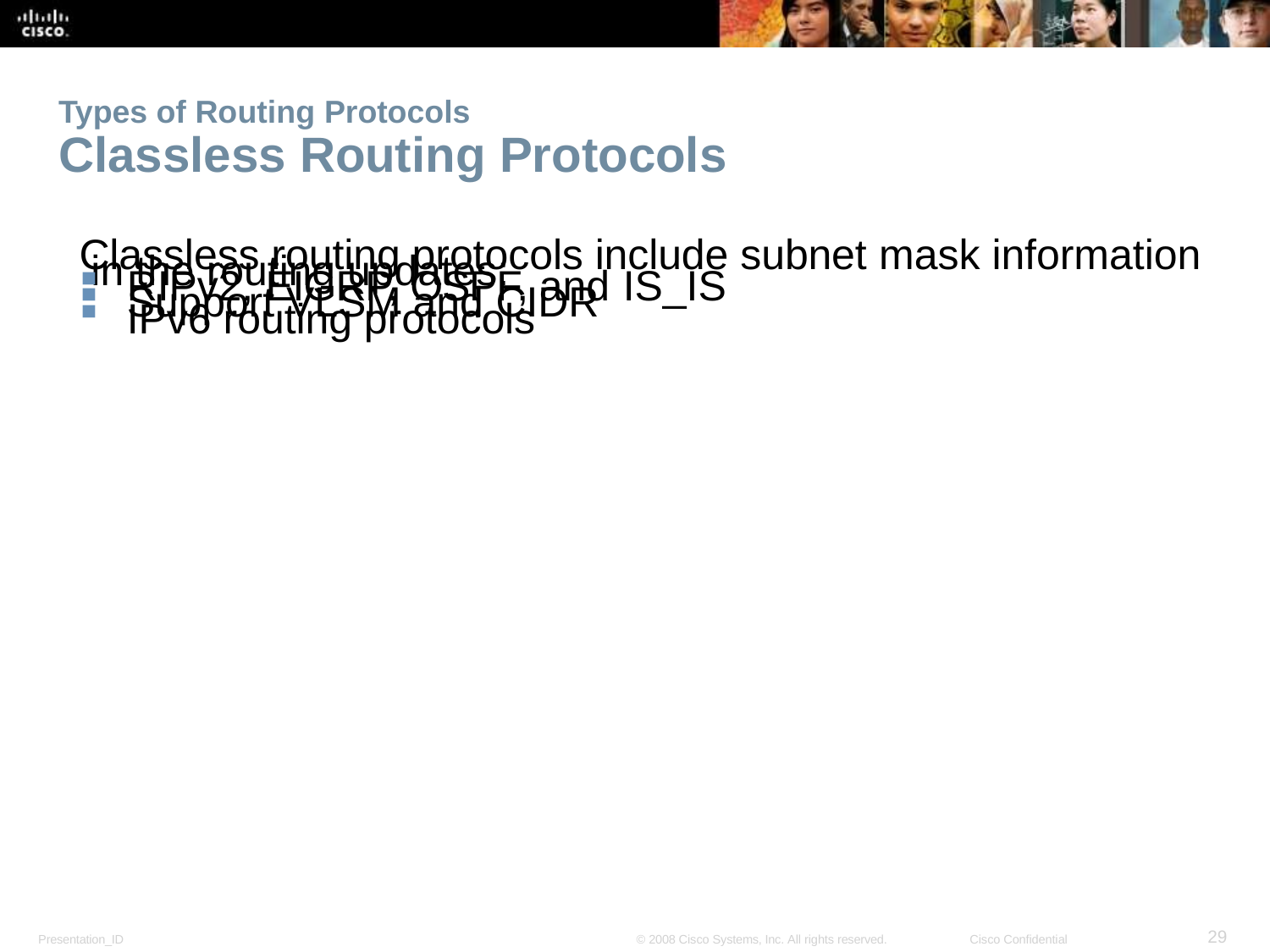

Types of Routing Protocols
Classless Routing Protocols
Classless routing protocols include subnet mask information  in the routing updates:
RIPv2, EIGRP, OSPF, and IS_IS
Support VLSM and CIDR
IPv6 routing protocols
29
Presentation_ID
© 2008 Cisco Systems, Inc. All rights reserved.
Cisco Confidential